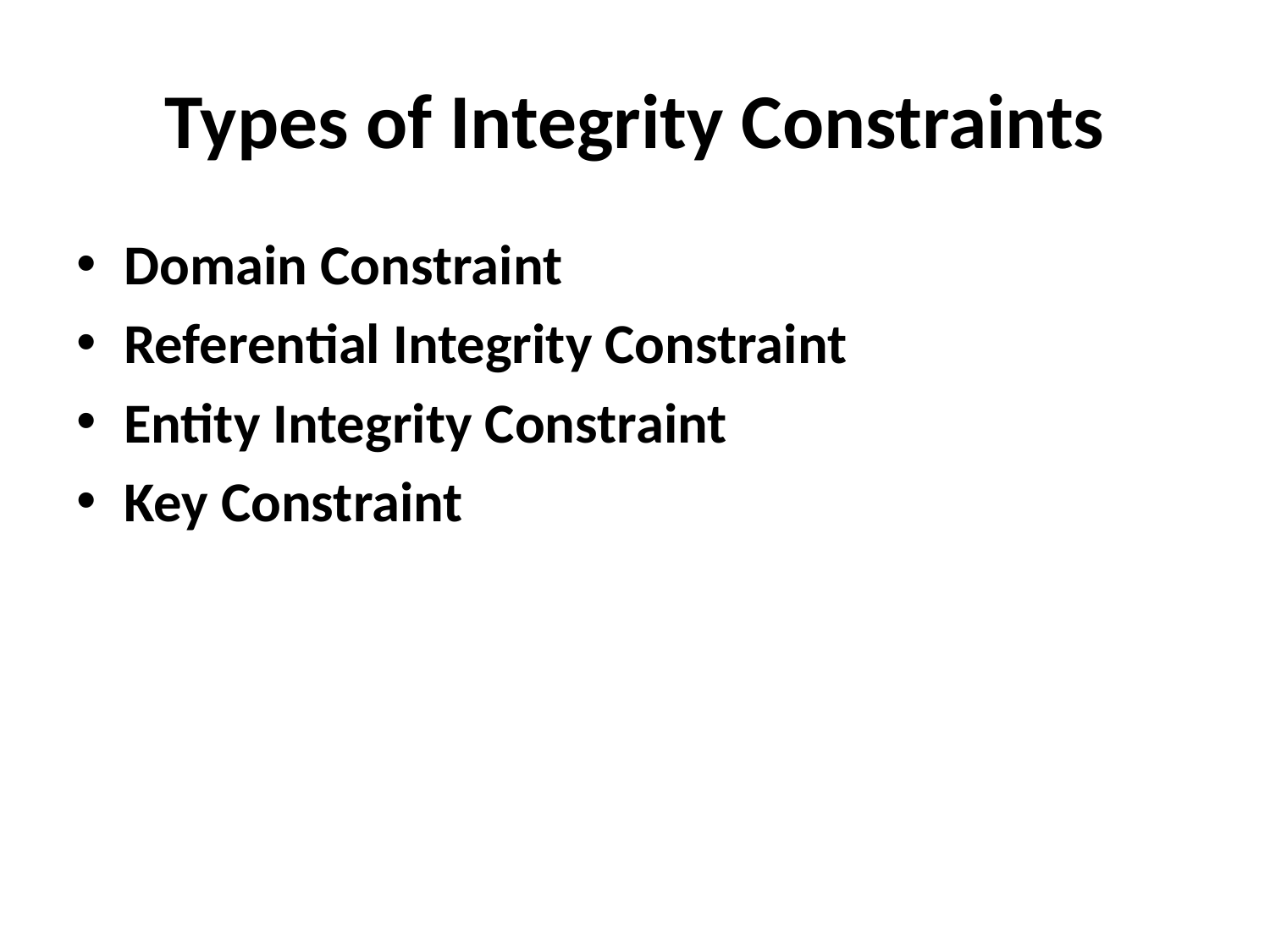

# Types of Integrity Constraints
Domain Constraint
Referential Integrity Constraint
Entity Integrity Constraint
Key Constraint